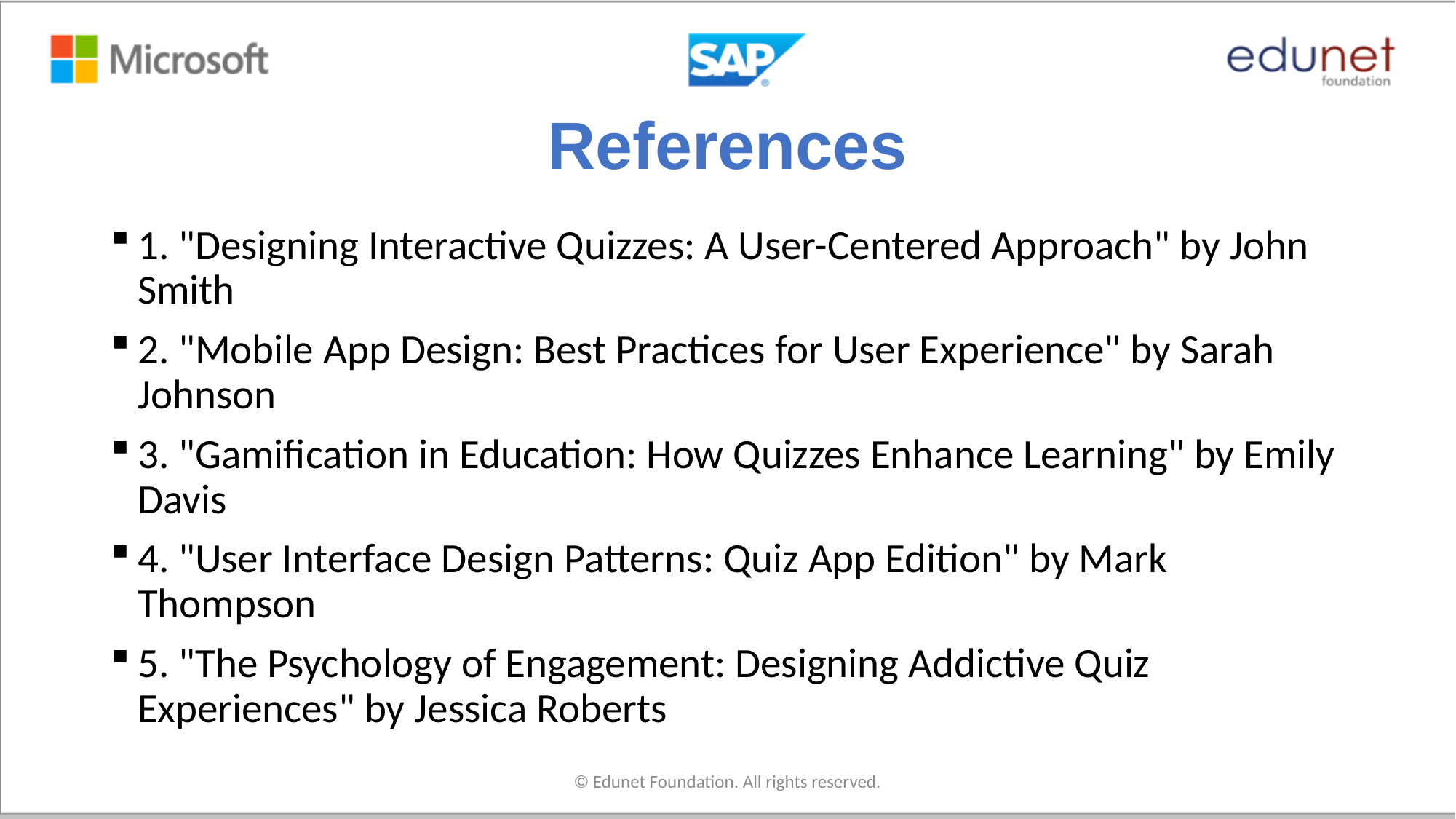

# References
1. "Designing Interactive Quizzes: A User-Centered Approach" by John Smith
2. "Mobile App Design: Best Practices for User Experience" by Sarah Johnson
3. "Gamification in Education: How Quizzes Enhance Learning" by Emily Davis
4. "User Interface Design Patterns: Quiz App Edition" by Mark Thompson
5. "The Psychology of Engagement: Designing Addictive Quiz Experiences" by Jessica Roberts
© Edunet Foundation. All rights reserved.